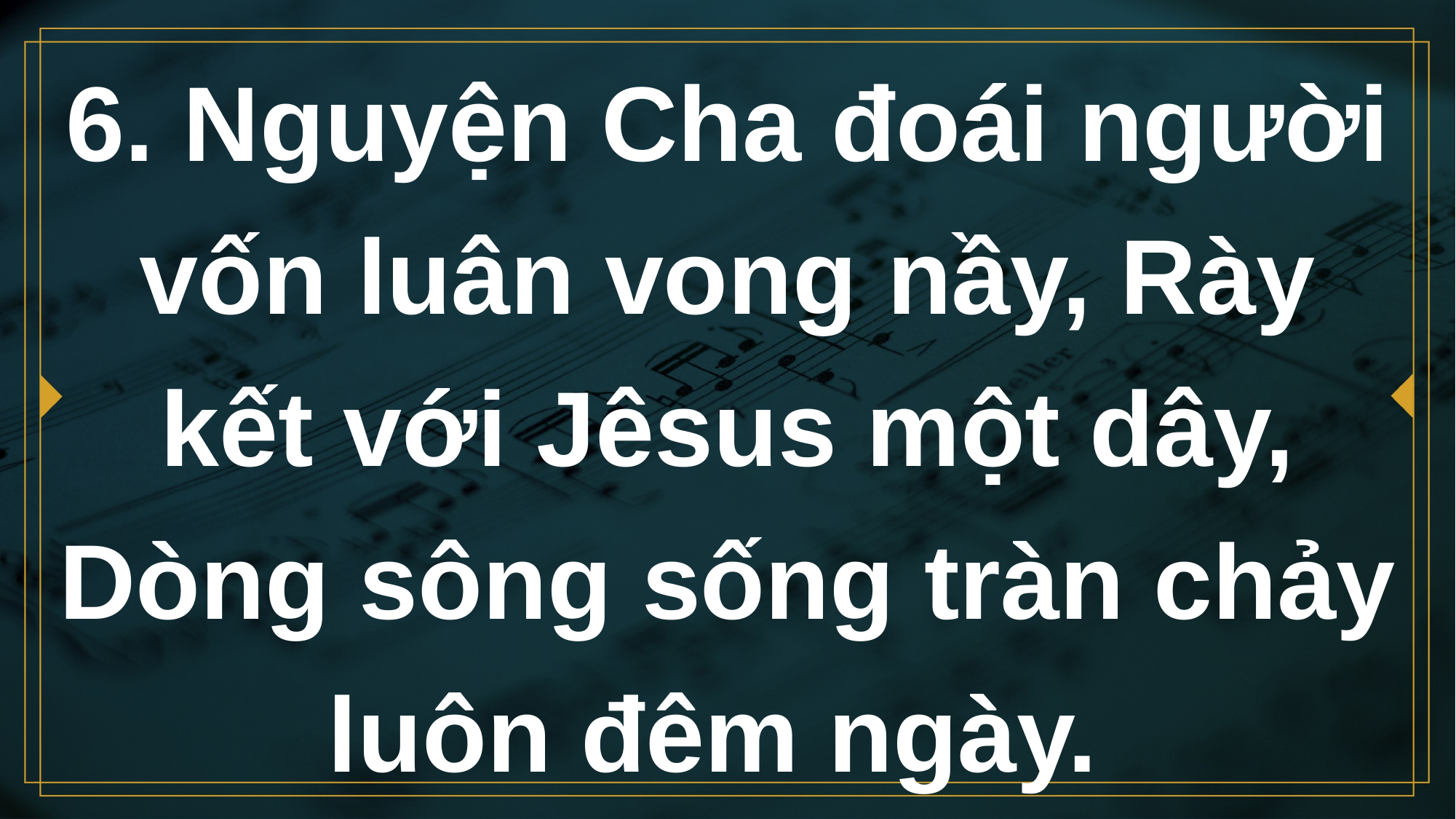

# 6. Nguyện Cha đoái người vốn luân vong nầy, Rày kết với Jêsus một dây, Dòng sông sống tràn chảy luôn đêm ngày.